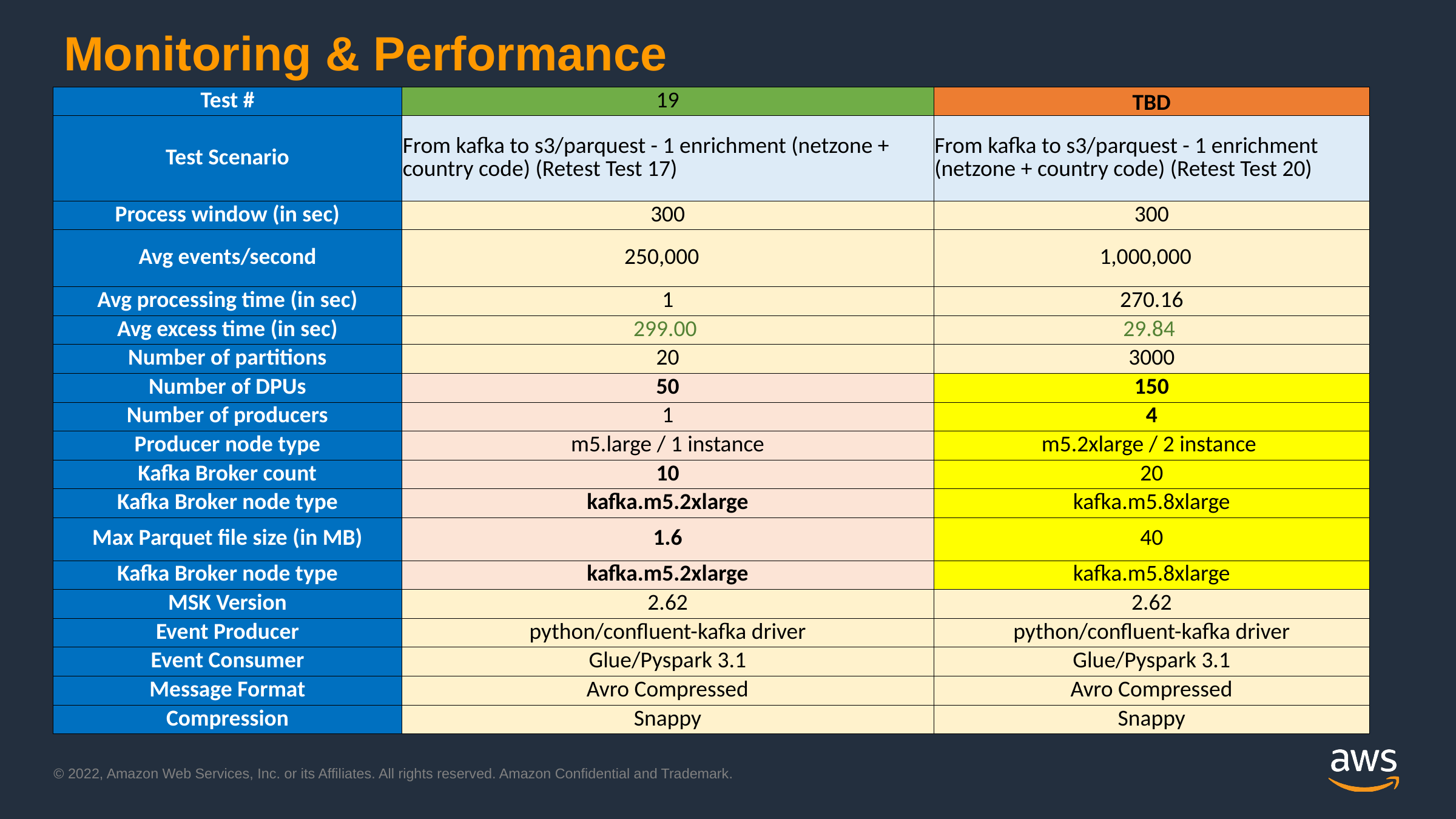

# Monitoring & Performance
| Test # | 19 | TBD |
| --- | --- | --- |
| Test Scenario | From kafka to s3/parquest - 1 enrichment (netzone + country code) (Retest Test 17) | From kafka to s3/parquest - 1 enrichment (netzone + country code) (Retest Test 20) |
| Process window (in sec) | 300 | 300 |
| Avg events/second | 250,000 | 1,000,000 |
| Avg processing time (in sec) | 1 | 270.16 |
| Avg excess time (in sec) | 299.00 | 29.84 |
| Number of partitions | 20 | 3000 |
| Number of DPUs | 50 | 150 |
| Number of producers | 1 | 4 |
| Producer node type | m5.large / 1 instance | m5.2xlarge / 2 instance |
| Kafka Broker count | 10 | 20 |
| Kafka Broker node type | kafka.m5.2xlarge | kafka.m5.8xlarge |
| Max Parquet file size (in MB) | 1.6 | 40 |
| Kafka Broker node type | kafka.m5.2xlarge | kafka.m5.8xlarge |
| MSK Version | 2.62 | 2.62 |
| Event Producer | python/confluent-kafka driver | python/confluent-kafka driver |
| Event Consumer | Glue/Pyspark 3.1 | Glue/Pyspark 3.1 |
| Message Format | Avro Compressed | Avro Compressed |
| Compression | Snappy | Snappy |